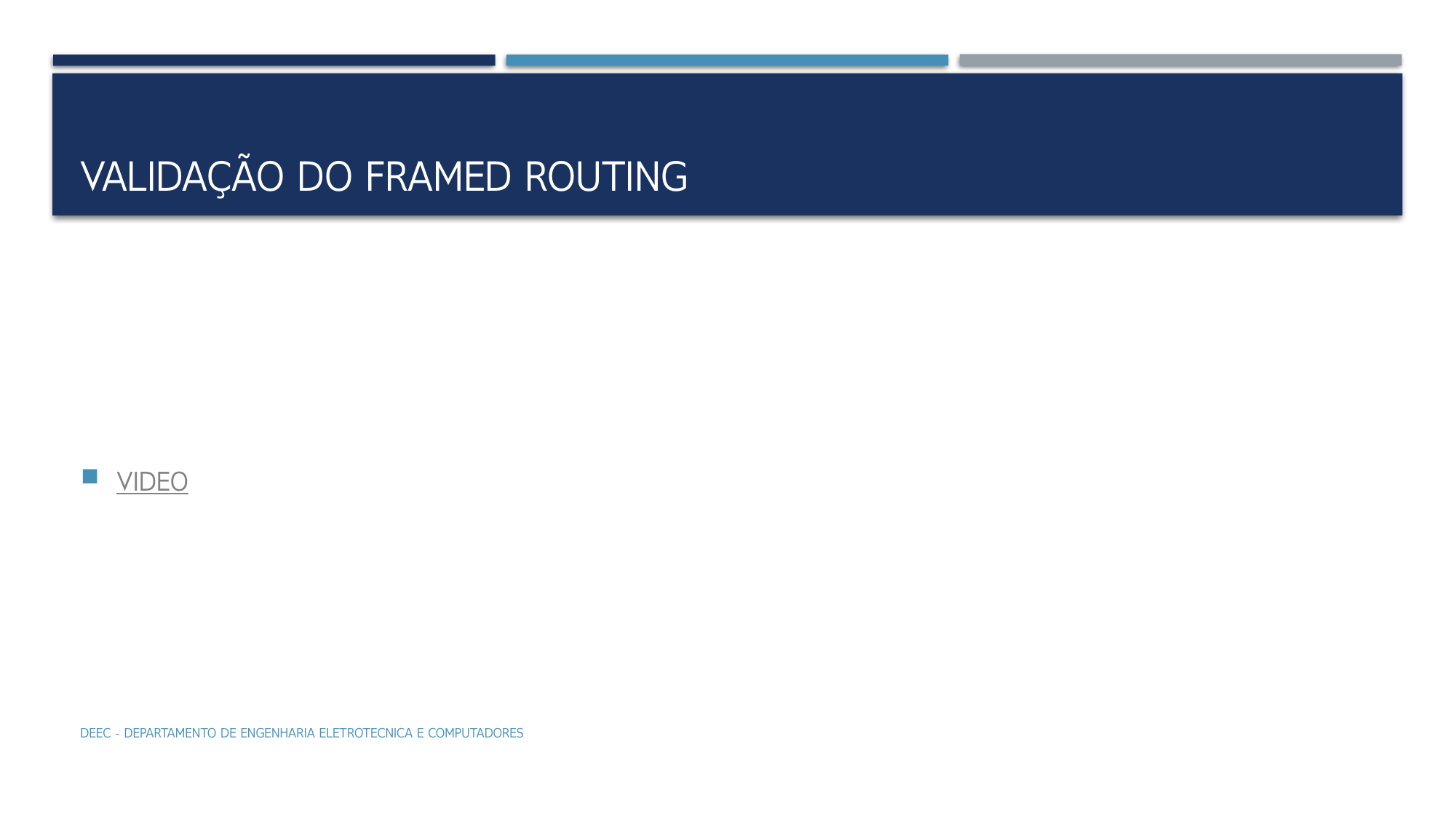

# Validação do framed routing
VIDEO
DEEC - Departamento de Engenharia Eletrotecnica e Computadores